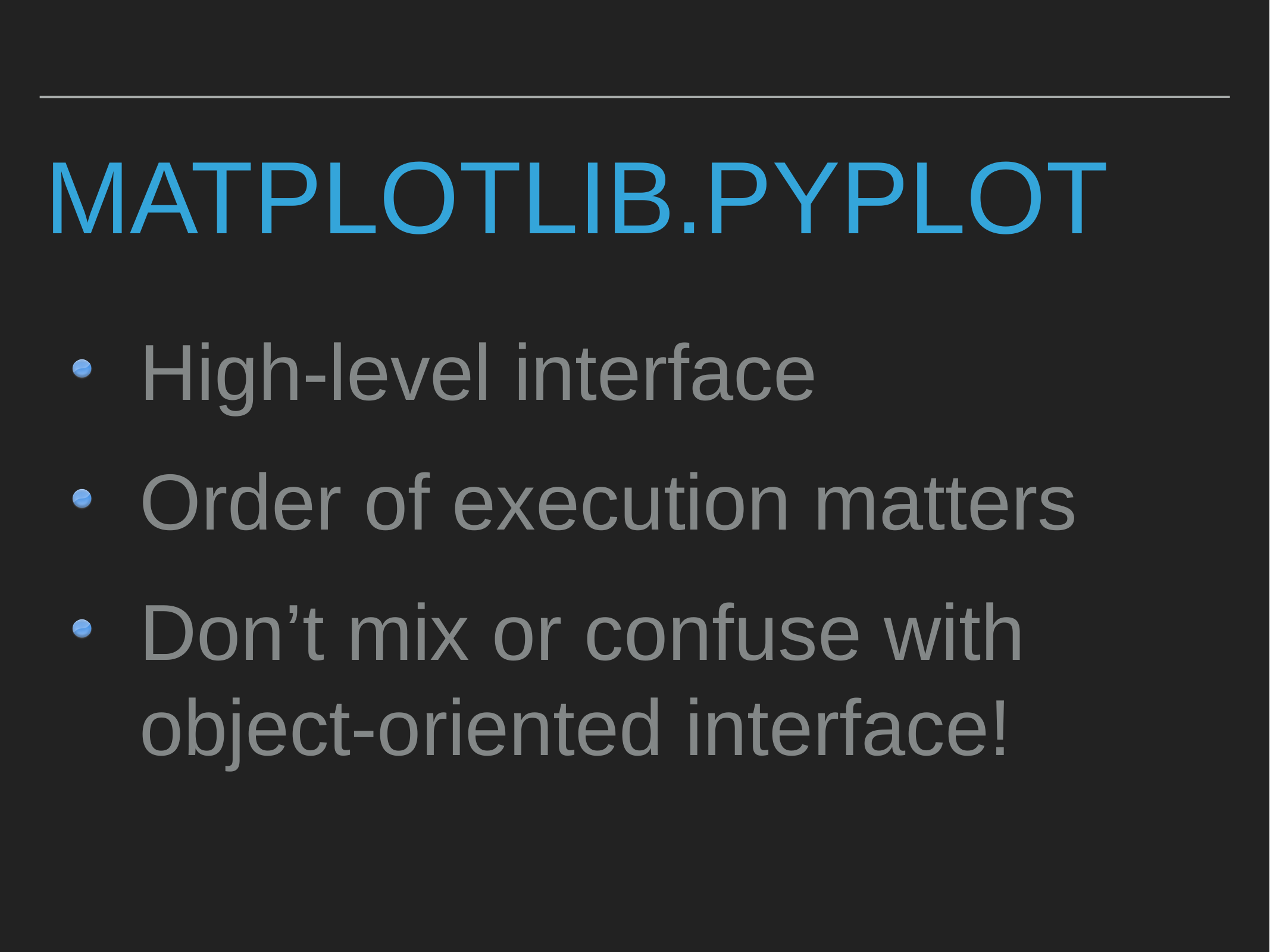

# Matplotlib.pyplot
High-level interface
Order of execution matters
Don’t mix or confuse with object-oriented interface!